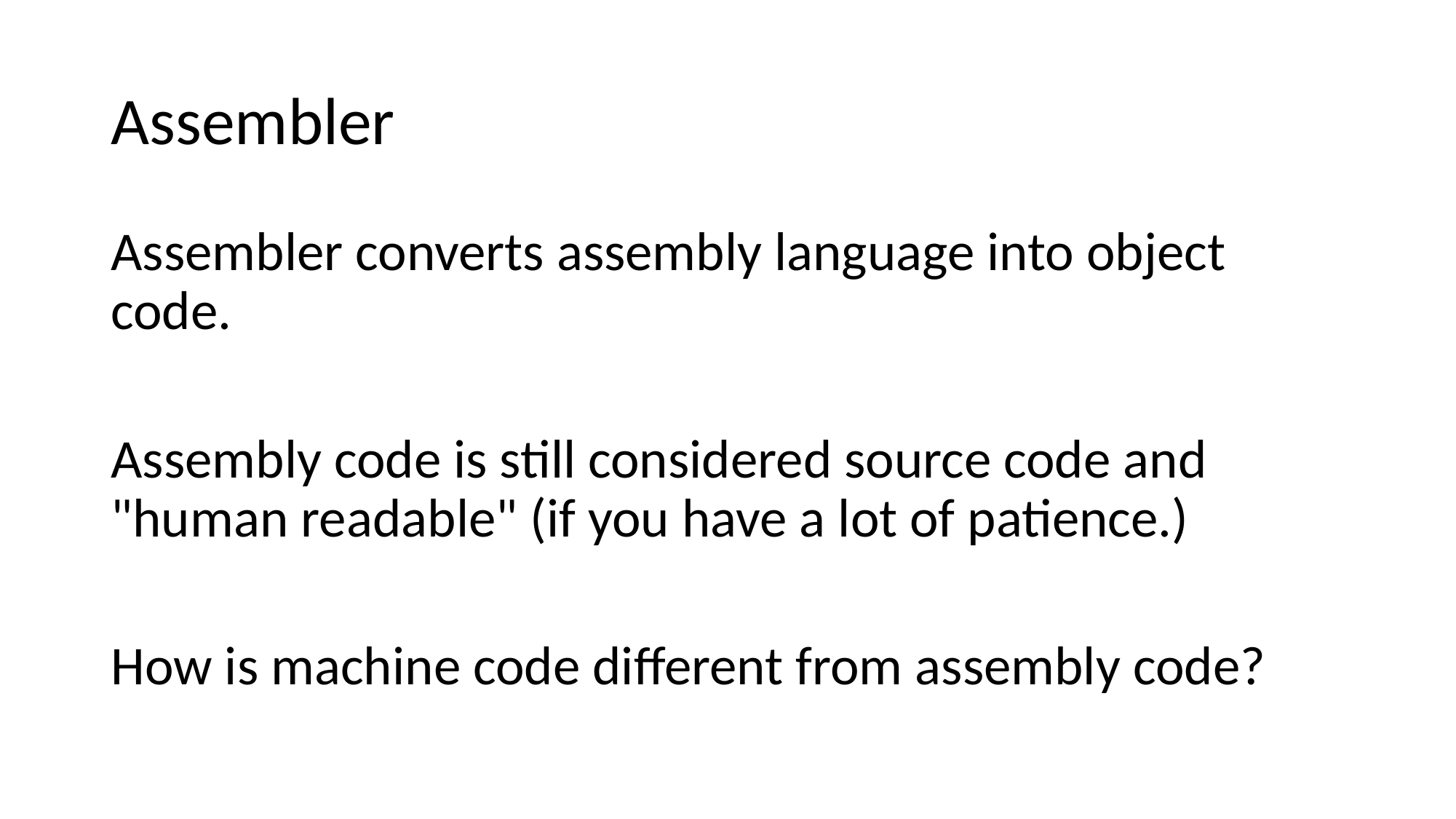

# Assembler
Assembler converts assembly language into object code.

Assembly code is still considered source code and "human readable" (if you have a lot of patience.)

How is machine code different from assembly code?